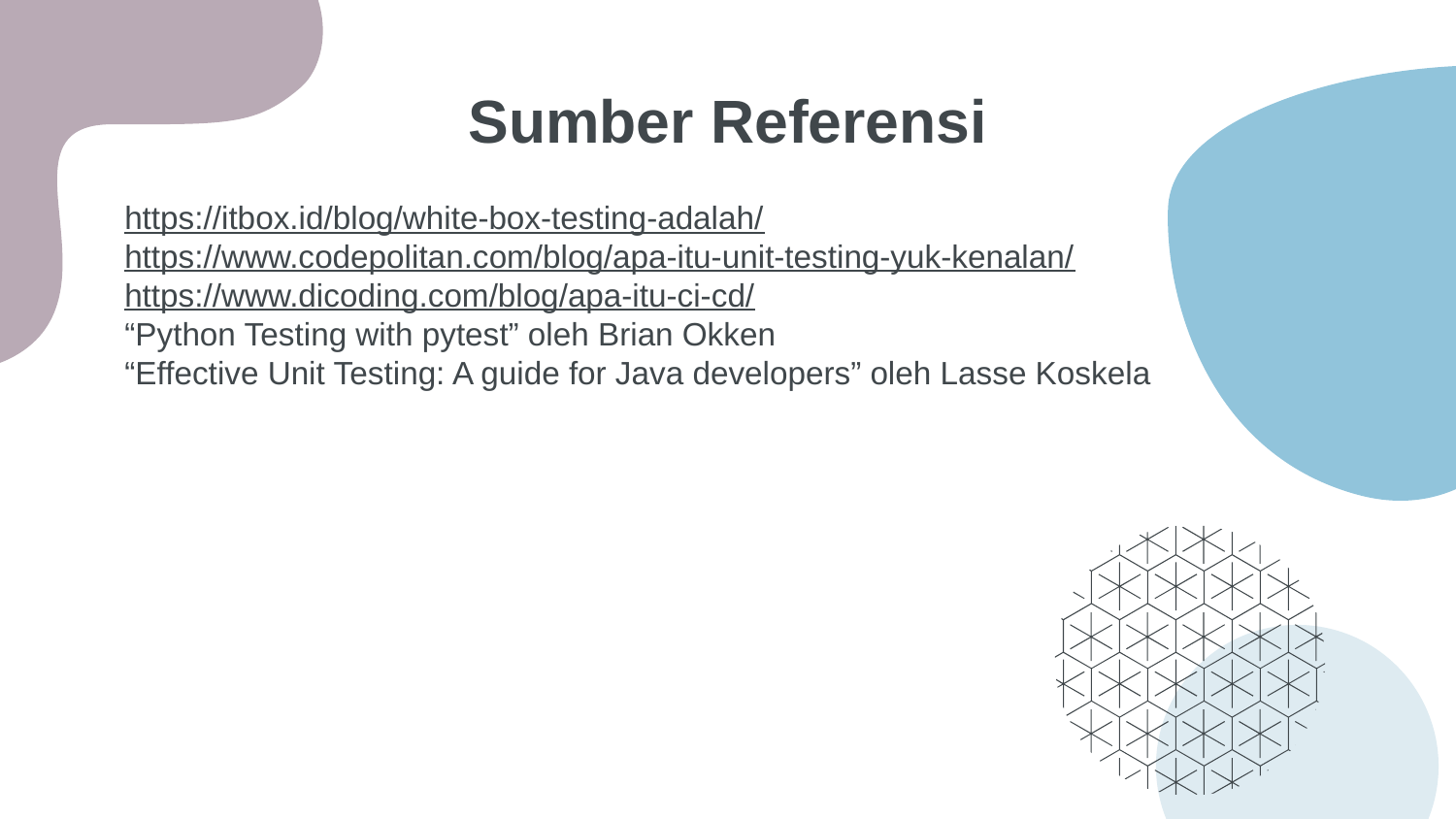

# Sumber Referensi
https://itbox.id/blog/white-box-testing-adalah/
https://www.codepolitan.com/blog/apa-itu-unit-testing-yuk-kenalan/
https://www.dicoding.com/blog/apa-itu-ci-cd/
“Python Testing with pytest” oleh Brian Okken
“Effective Unit Testing: A guide for Java developers” oleh Lasse Koskela